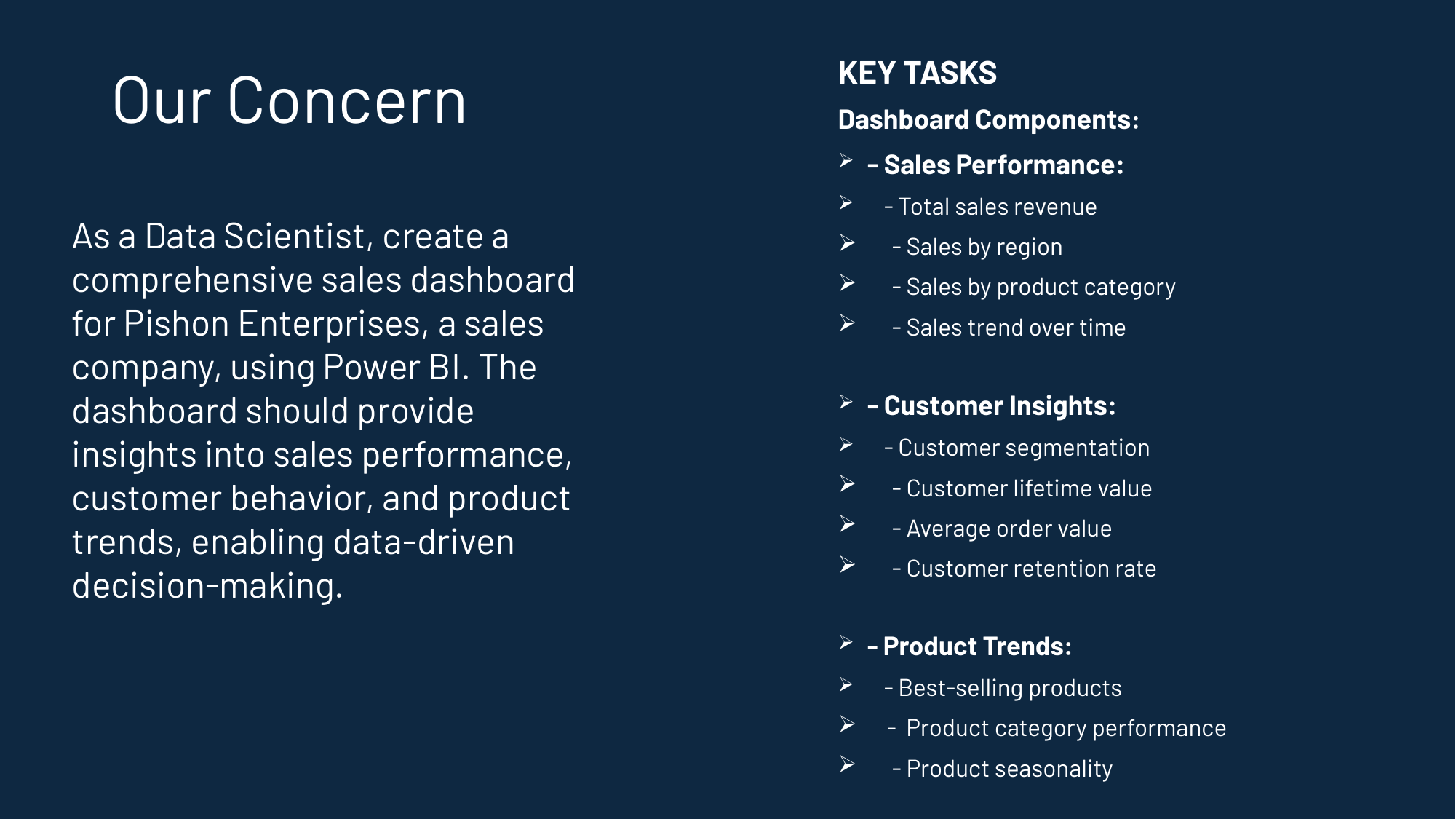

# Our Concern
KEY TASKS
Dashboard Components:
    - Sales Performance:
        - Total sales revenue
        - Sales by region
        - Sales by product category
        - Sales trend over time

    - Customer Insights:
        - Customer segmentation
        - Customer lifetime value
        - Average order value
        - Customer retention rate

    - Product Trends:
        - Best-selling products
       -  Product category performance
        - Product seasonality
As a Data Scientist, create a comprehensive sales dashboard for Pishon Enterprises, a sales company, using Power BI. The dashboard should provide insights into sales performance, customer behavior, and product trends, enabling data-driven decision-making.